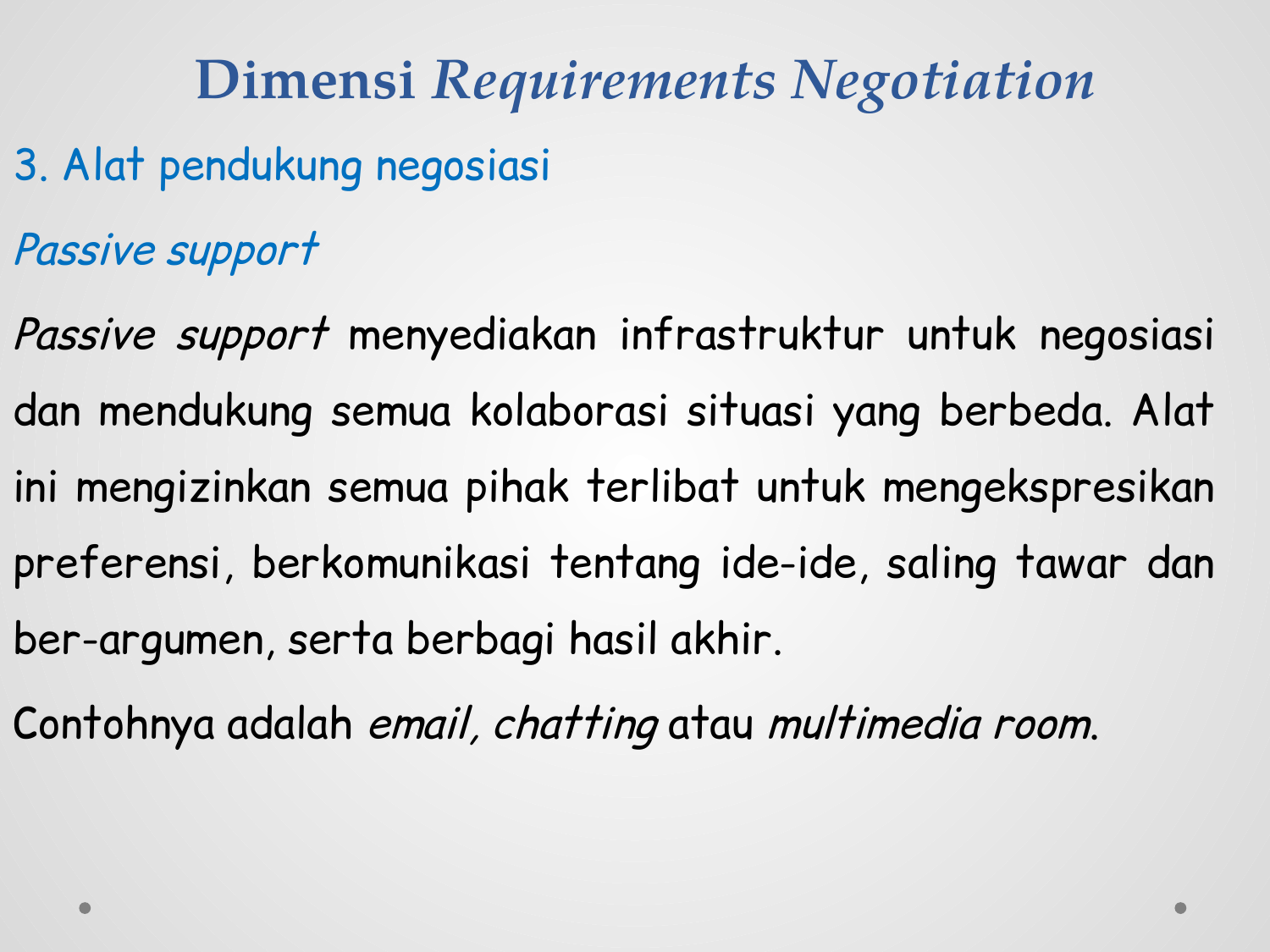

# Dimensi Requirements Negotiation
3. Alat pendukung negosiasi
Passive support
Passive support menyediakan infrastruktur untuk negosiasi dan mendukung semua kolaborasi situasi yang berbeda. Alat ini mengizinkan semua pihak terlibat untuk mengekspresikan preferensi, berkomunikasi tentang ide-ide, saling tawar dan ber-argumen, serta berbagi hasil akhir.
Contohnya adalah email, chatting atau multimedia room.